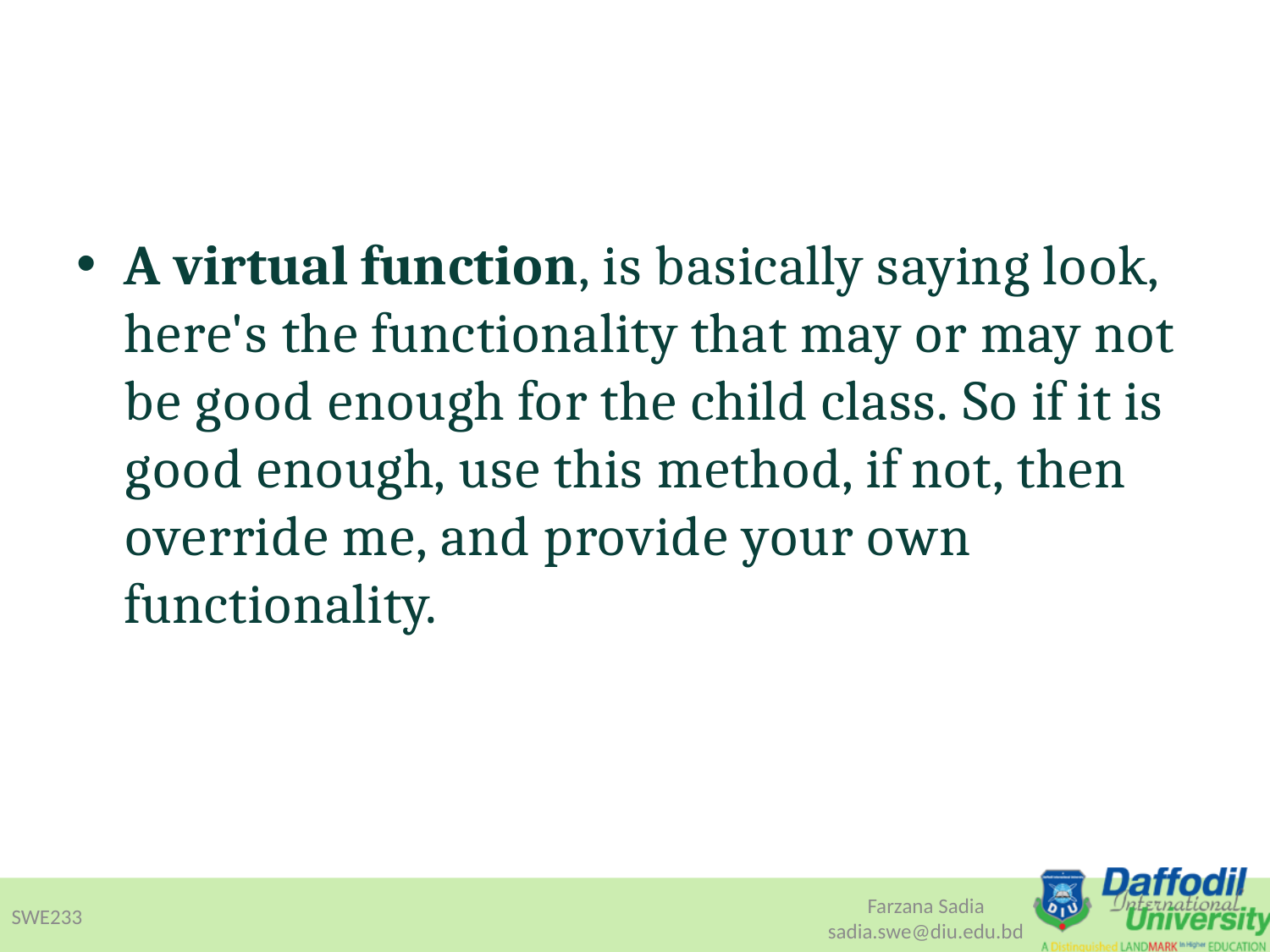

#
A virtual function, is basically saying look, here's the functionality that may or may not be good enough for the child class. So if it is good enough, use this method, if not, then override me, and provide your own functionality.